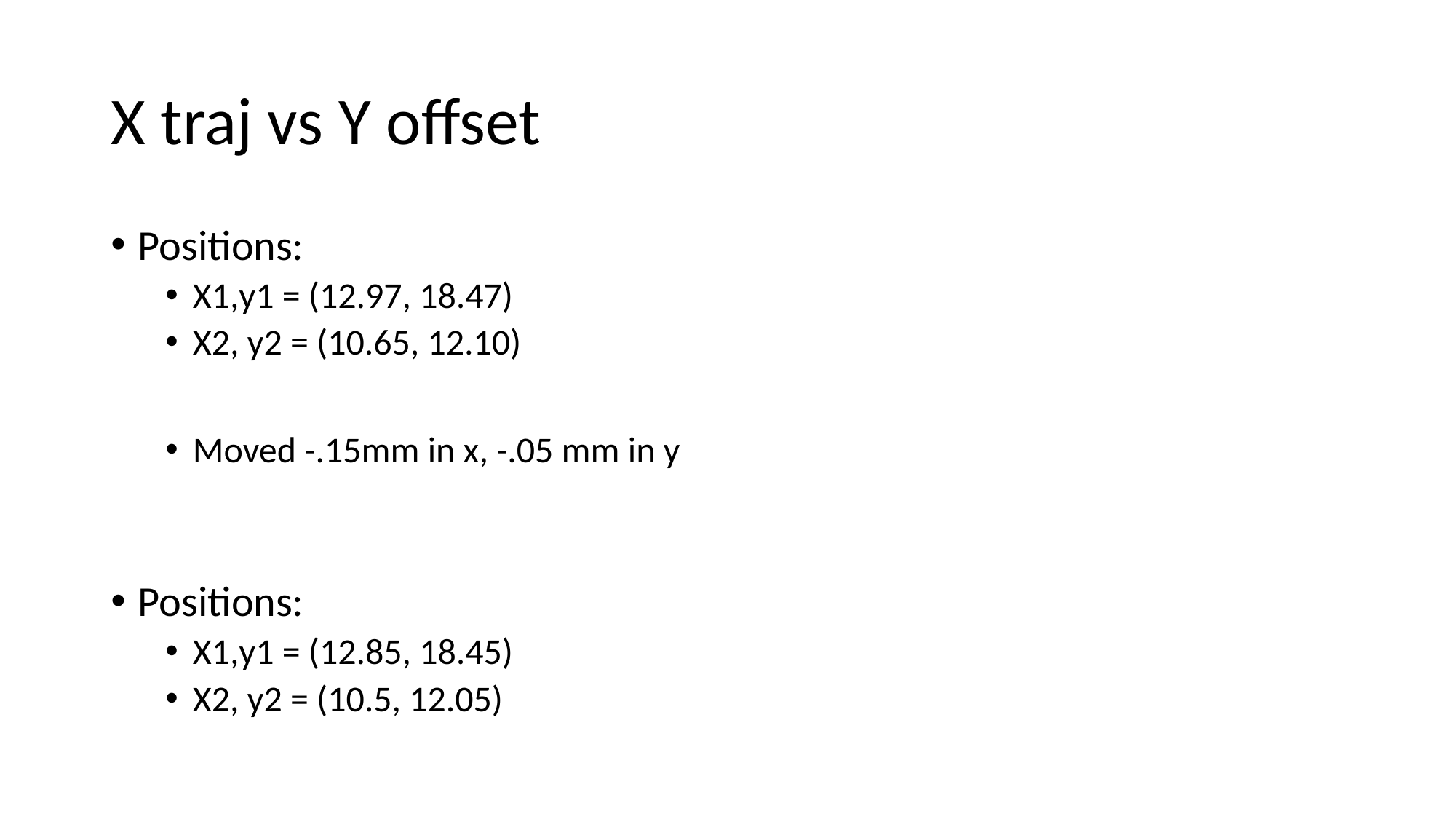

# X traj vs Y offset
Positions:
X1,y1 = (12.97, 18.47)
X2, y2 = (10.65, 12.10)

Moved -.15mm in x, -.05 mm in y

Positions:
X1,y1 = (12.85, 18.45)
X2, y2 = (10.5, 12.05)